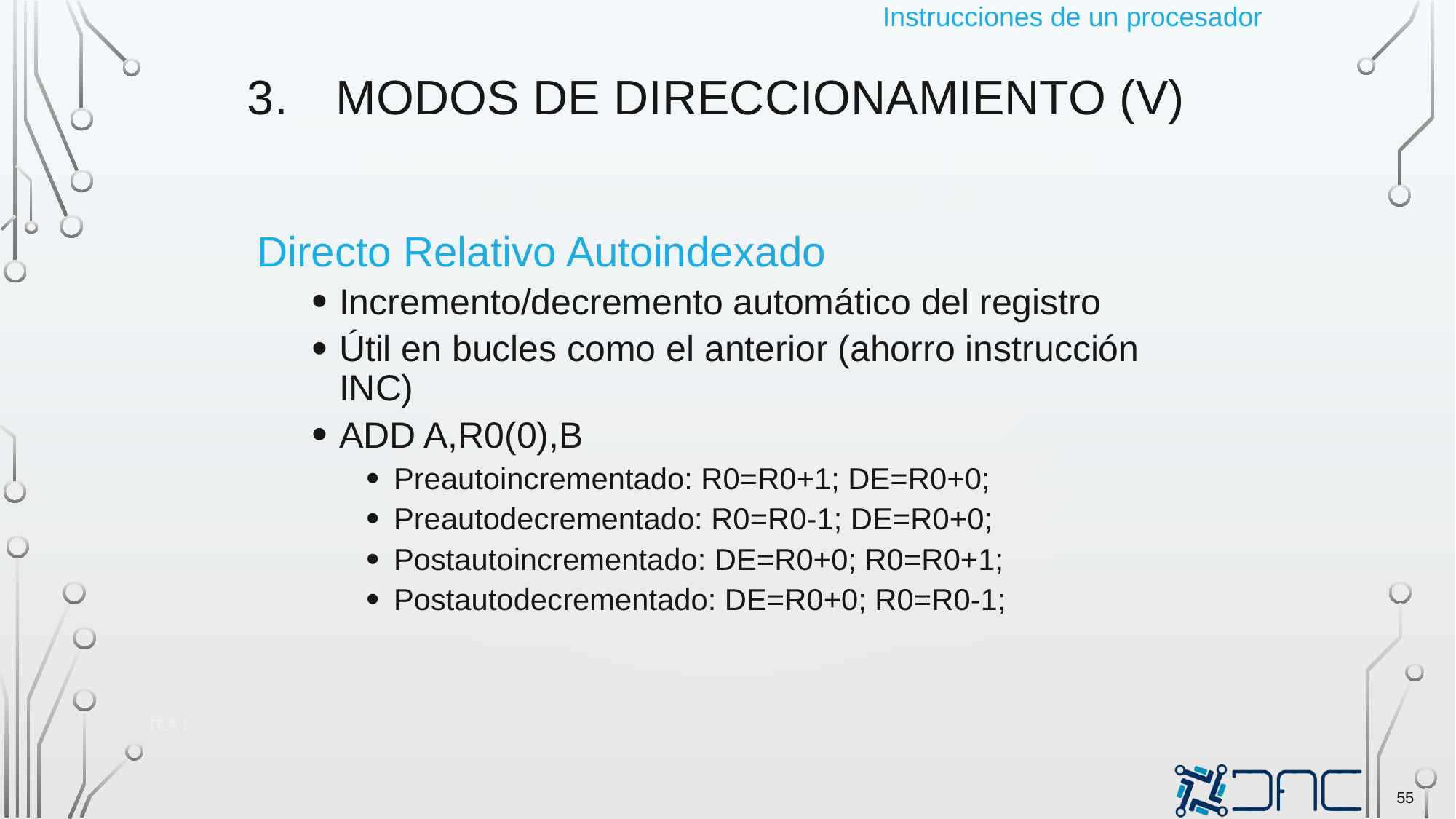

Instrucciones de un procesador
Modos de direccionamiento (V)
Directo Relativo Autoindexado
Incremento/decremento automático del registro
Útil en bucles como el anterior (ahorro instrucción INC)
ADD A,R0(0),B
Preautoincrementado: R0=R0+1; DE=R0+0;
Preautodecrementado: R0=R0-1; DE=R0+0;
Postautoincrementado: DE=R0+0; R0=R0+1;
Postautodecrementado: DE=R0+0; R0=R0-1;

Tea 1
55